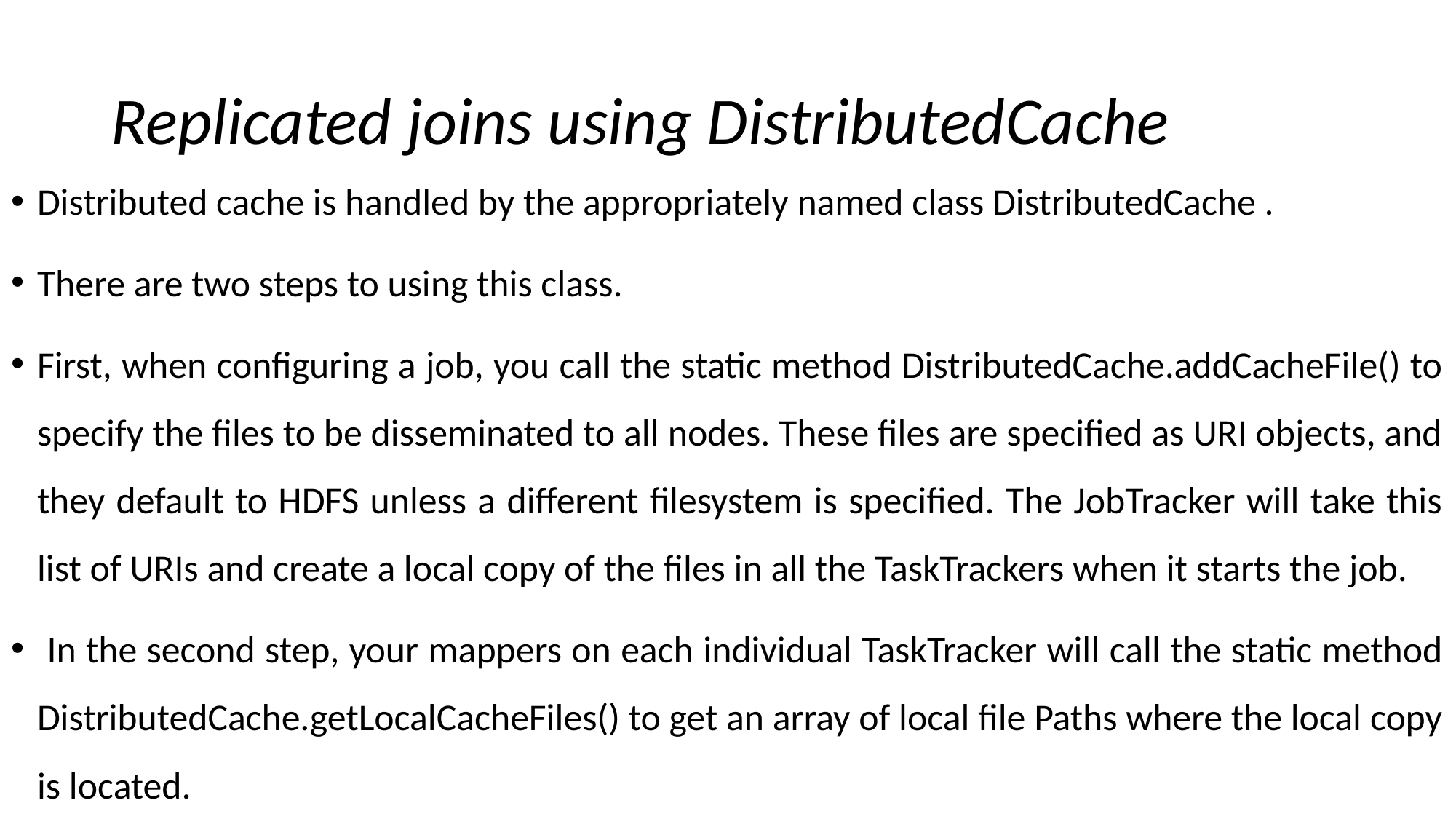

# Replicated joins using DistributedCache
Distributed cache is handled by the appropriately named class DistributedCache .
There are two steps to using this class.
First, when configuring a job, you call the static method DistributedCache.addCacheFile() to specify the files to be disseminated to all nodes. These files are specified as URI objects, and they default to HDFS unless a different filesystem is specified. The JobTracker will take this list of URIs and create a local copy of the files in all the TaskTrackers when it starts the job.
 In the second step, your mappers on each individual TaskTracker will call the static method DistributedCache.getLocalCacheFiles() to get an array of local file Paths where the local copy is located.